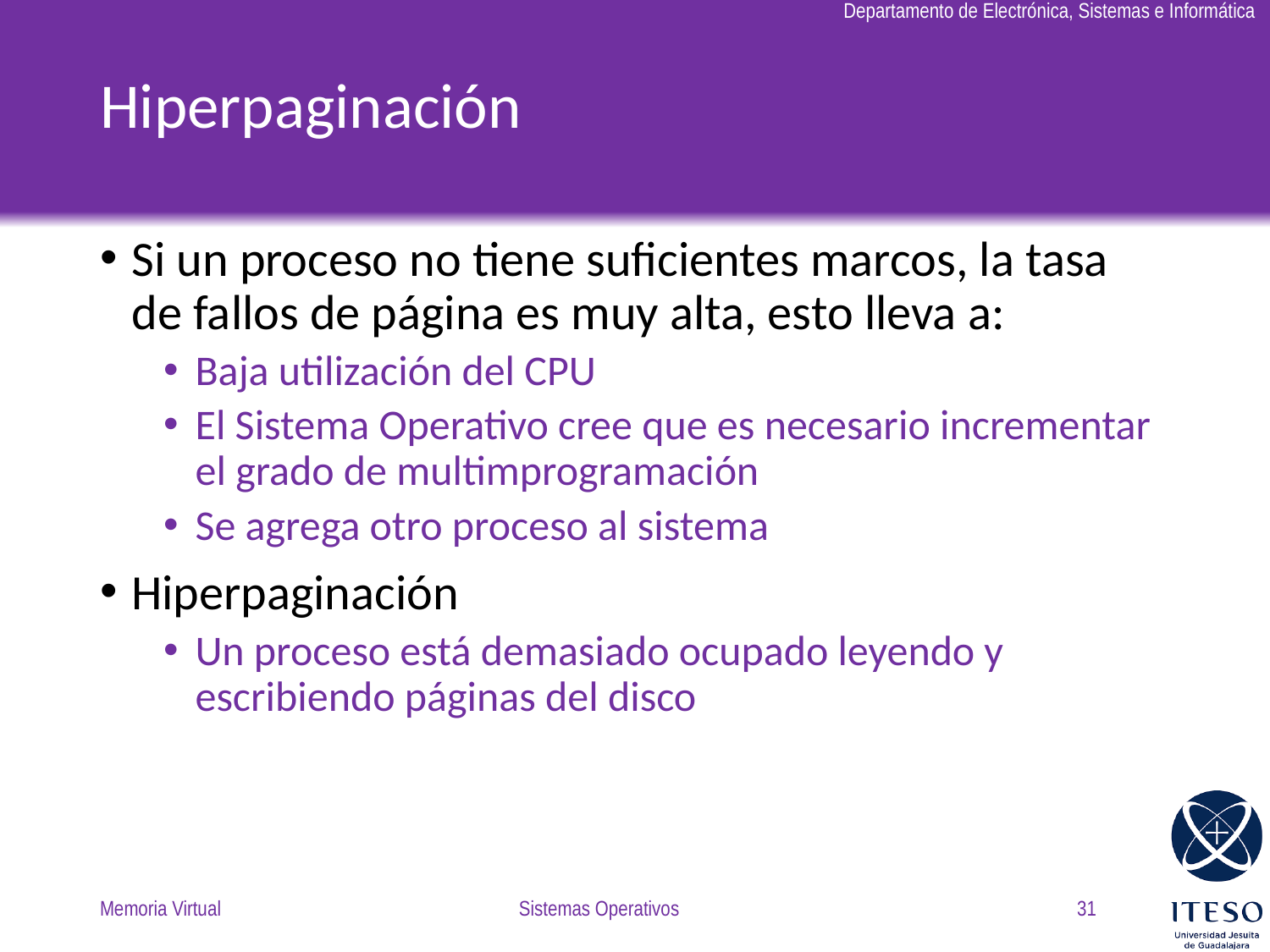

# Hiperpaginación
Si un proceso no tiene suficientes marcos, la tasa de fallos de página es muy alta, esto lleva a:
Baja utilización del CPU
El Sistema Operativo cree que es necesario incrementar el grado de multimprogramación
Se agrega otro proceso al sistema
Hiperpaginación
Un proceso está demasiado ocupado leyendo y escribiendo páginas del disco
Memoria Virtual
Sistemas Operativos
31